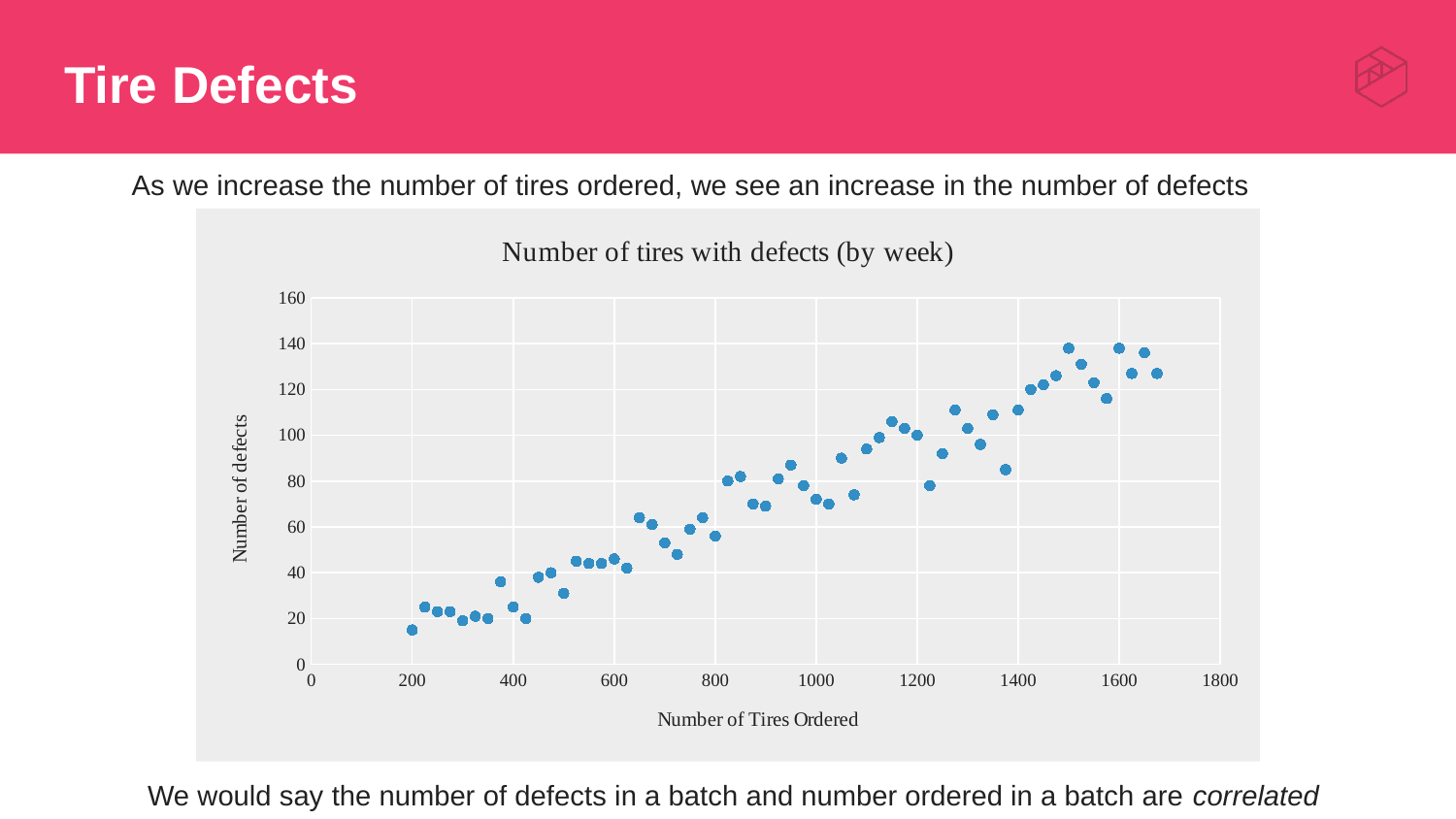

# Tire Defects
As we increase the number of tires ordered, we see an increase in the number of defects

### Chart: Number of tires with defects (by week)

| Category | tires ordered |
|---|---|
We would say the number of defects in a batch and number ordered in a batch are correlated